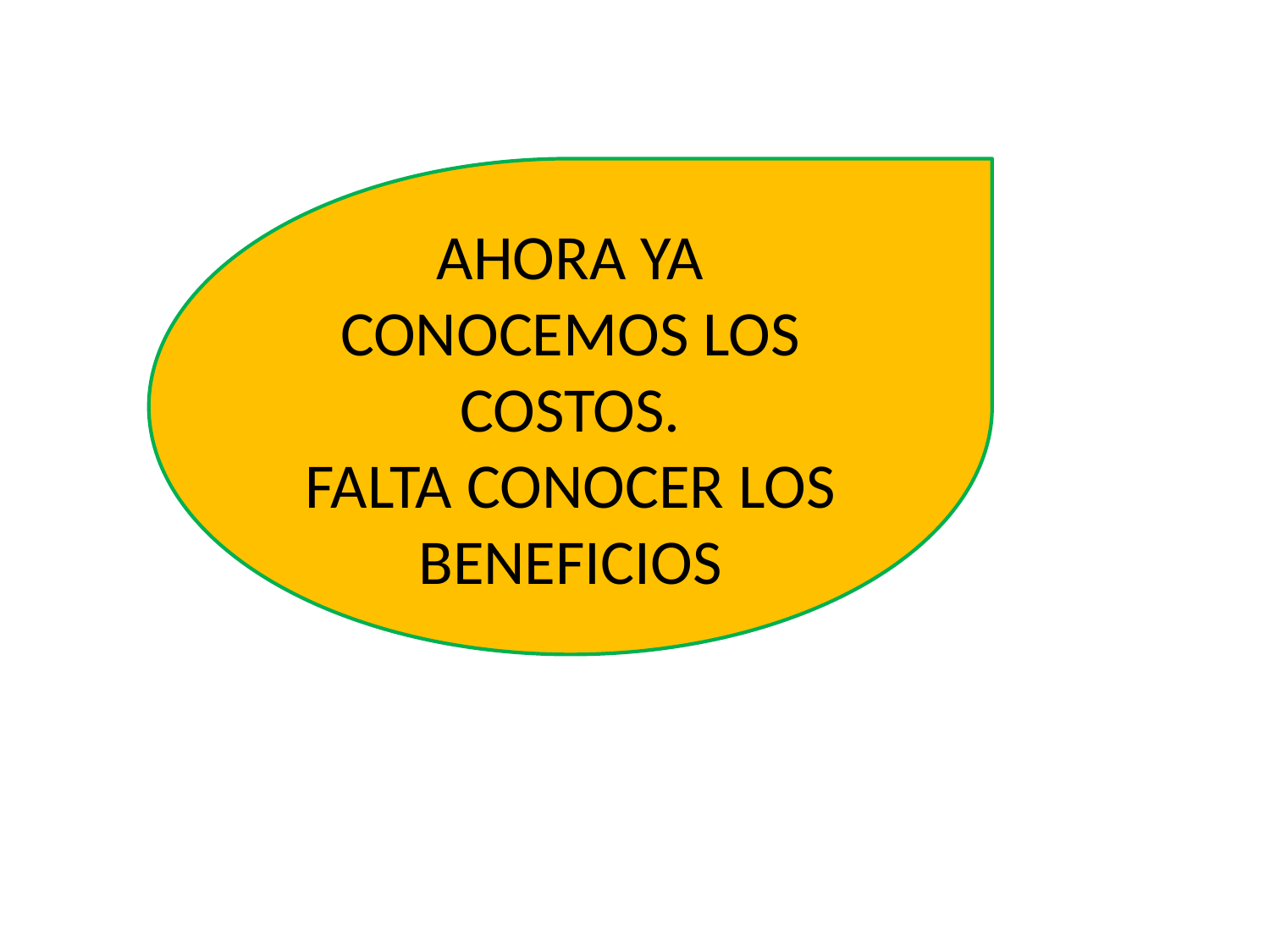

AHORA YA CONOCEMOS LOS COSTOS.
FALTA CONOCER LOS BENEFICIOS